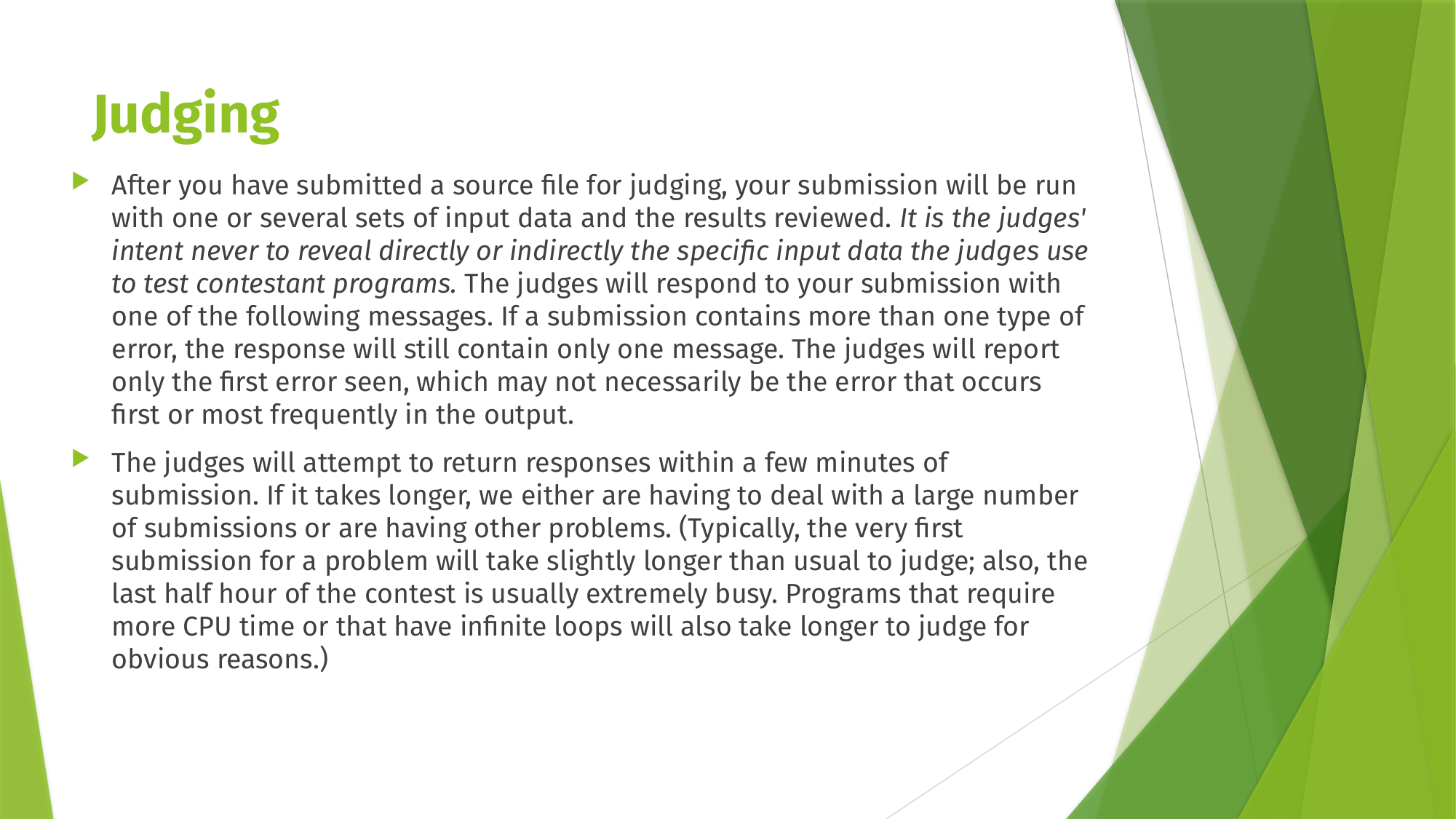

# Judging
After you have submitted a source file for judging, your submission will be run with one or several sets of input data and the results reviewed. It is the judges' intent never to reveal directly or indirectly the specific input data the judges use to test contestant programs. The judges will respond to your submission with one of the following messages. If a submission contains more than one type of error, the response will still contain only one message. The judges will report only the first error seen, which may not necessarily be the error that occurs first or most frequently in the output.
The judges will attempt to return responses within a few minutes of submission. If it takes longer, we either are having to deal with a large number of submissions or are having other problems. (Typically, the very first submission for a problem will take slightly longer than usual to judge; also, the last half hour of the contest is usually extremely busy. Programs that require more CPU time or that have infinite loops will also take longer to judge for obvious reasons.)